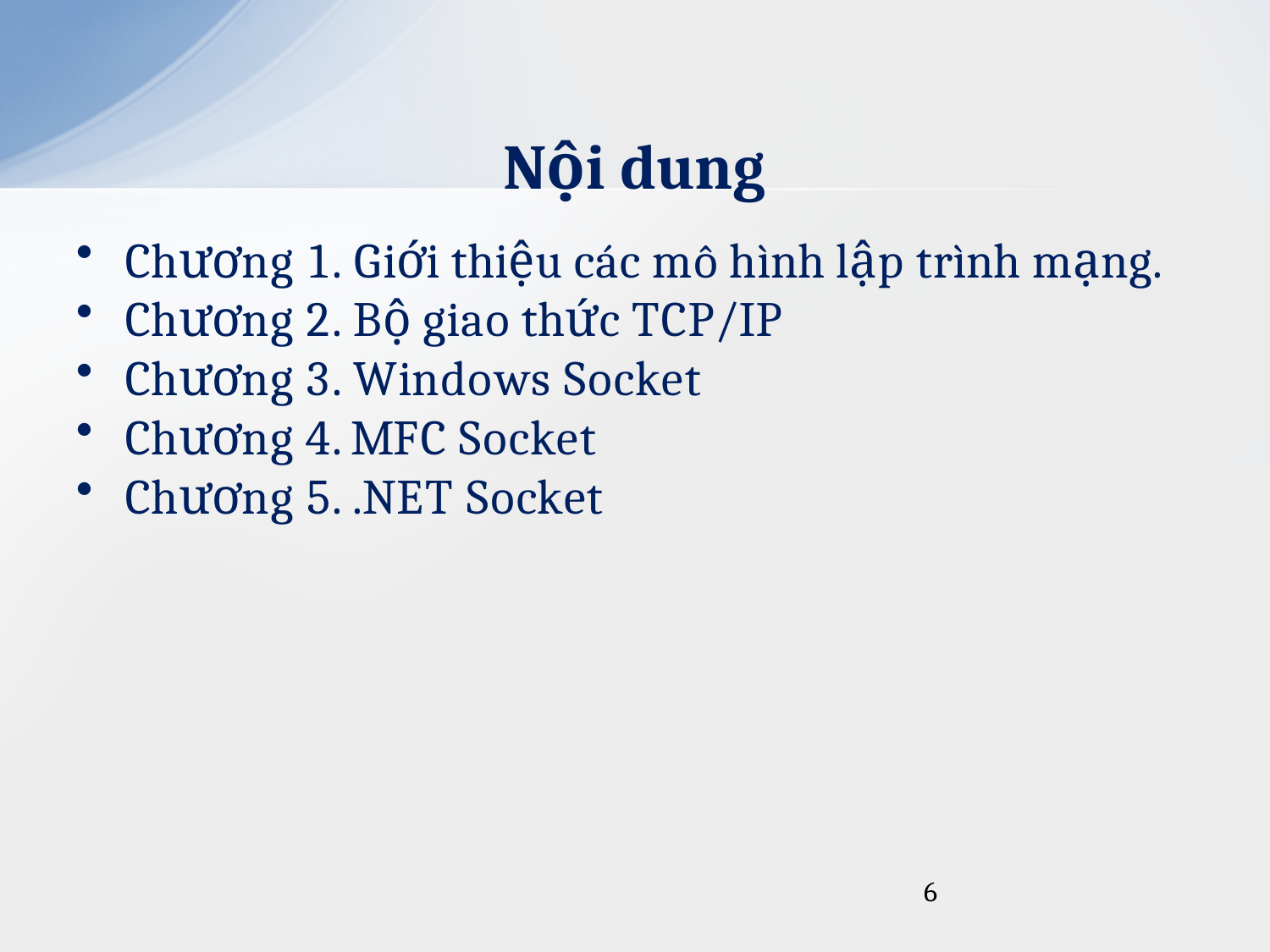

# Nội dung
Chương 1. Giới thiệu các mô hình lập trình mạng.
Chương 2. Bộ giao thức TCP/IP
Chương 3. Windows Socket
Chương 4. MFC Socket
Chương 5. .NET Socket
6